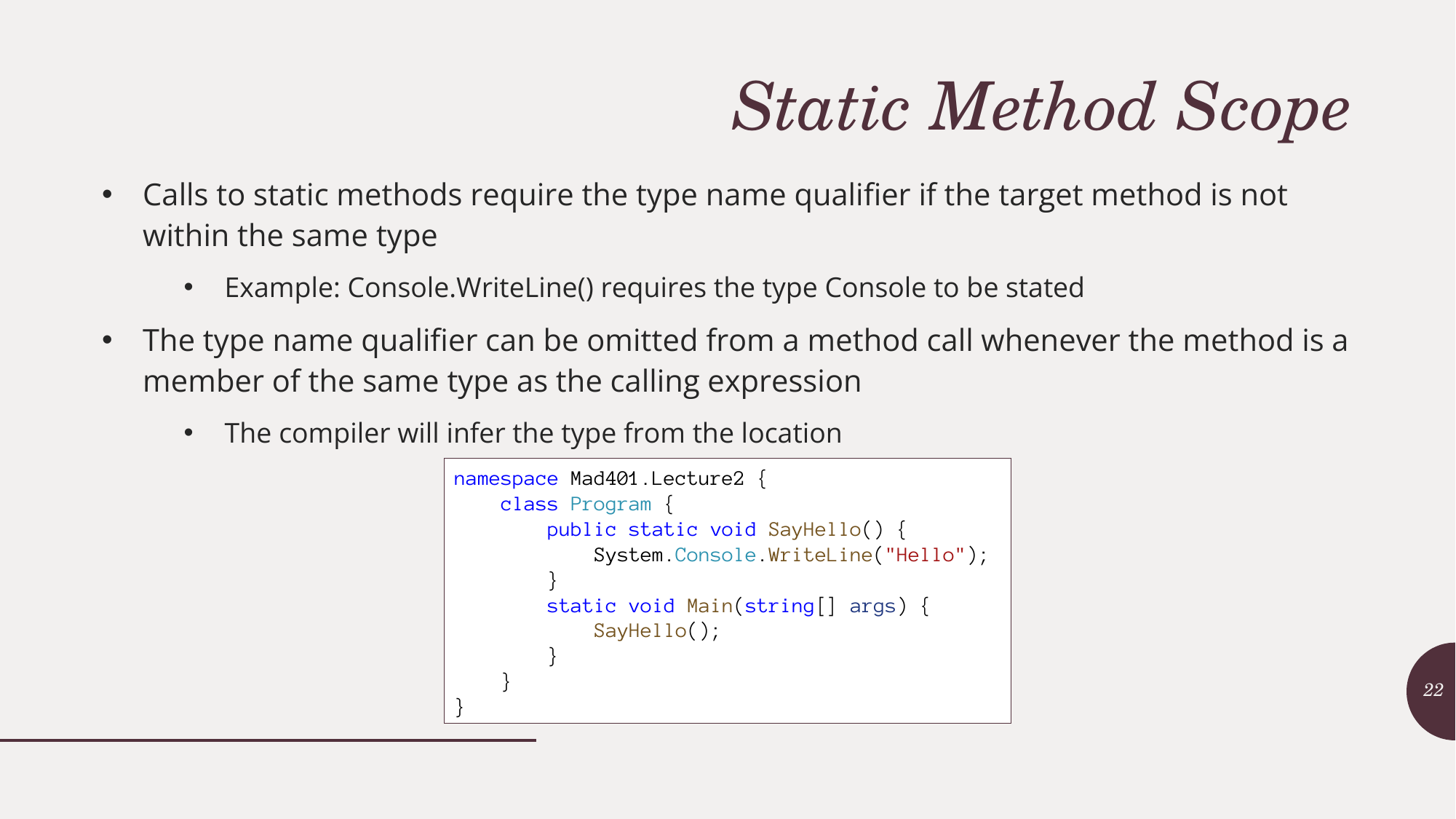

# Static Method Scope
Calls to static methods require the type name qualifier if the target method is not within the same type
Example: Console.WriteLine() requires the type Console to be stated
The type name qualifier can be omitted from a method call whenever the method is a member of the same type as the calling expression
The compiler will infer the type from the location
namespace Mad401.Lecture2 {
    class Program {
        public static void SayHello() {
            System.Console.WriteLine("Hello");
        }
        static void Main(string[] args) {
            SayHello();
        }
    }
}
22